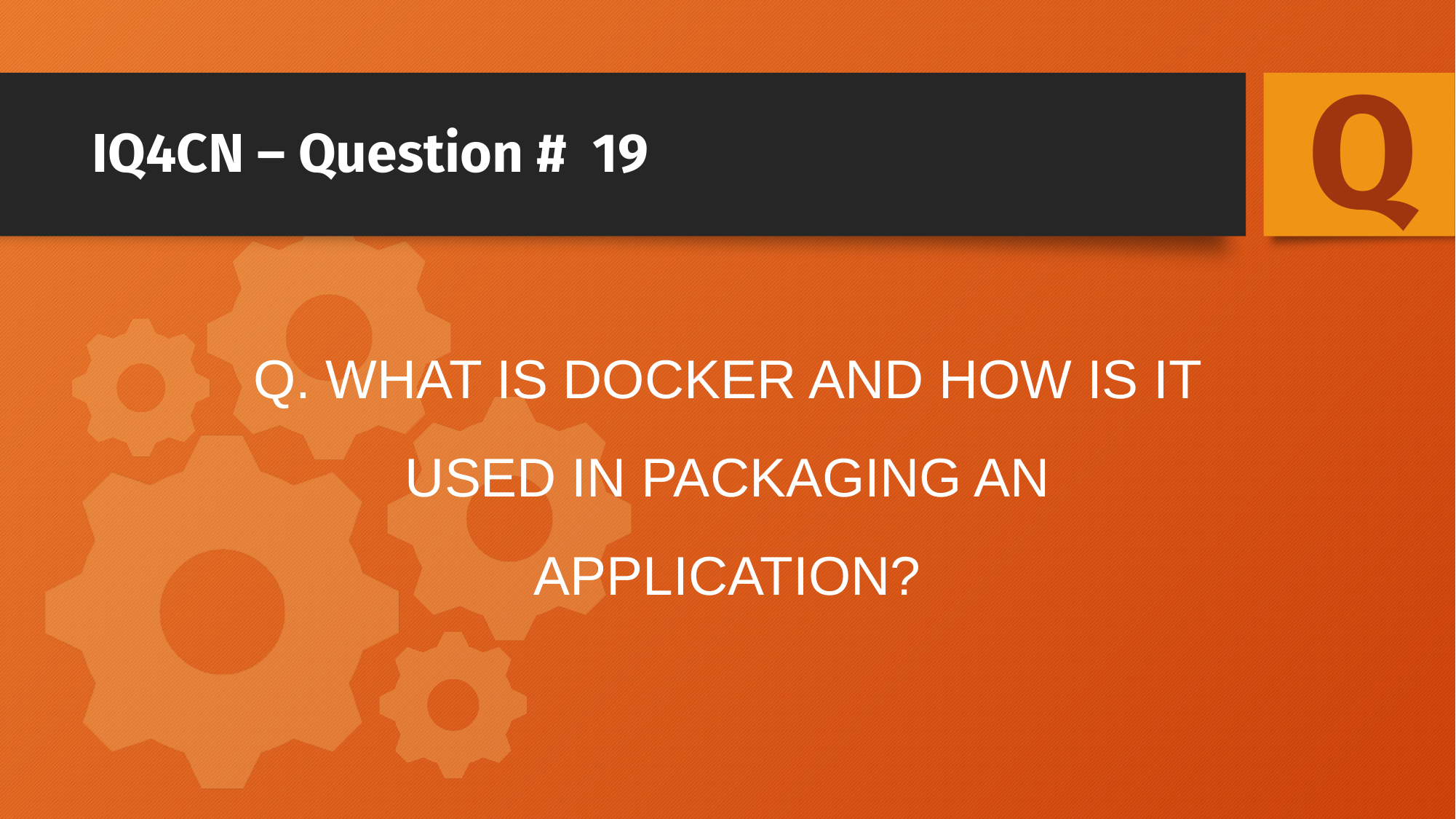

Q
# IQ4CN – Question #  19
Q. What is Docker and how is it used in packaging an application?